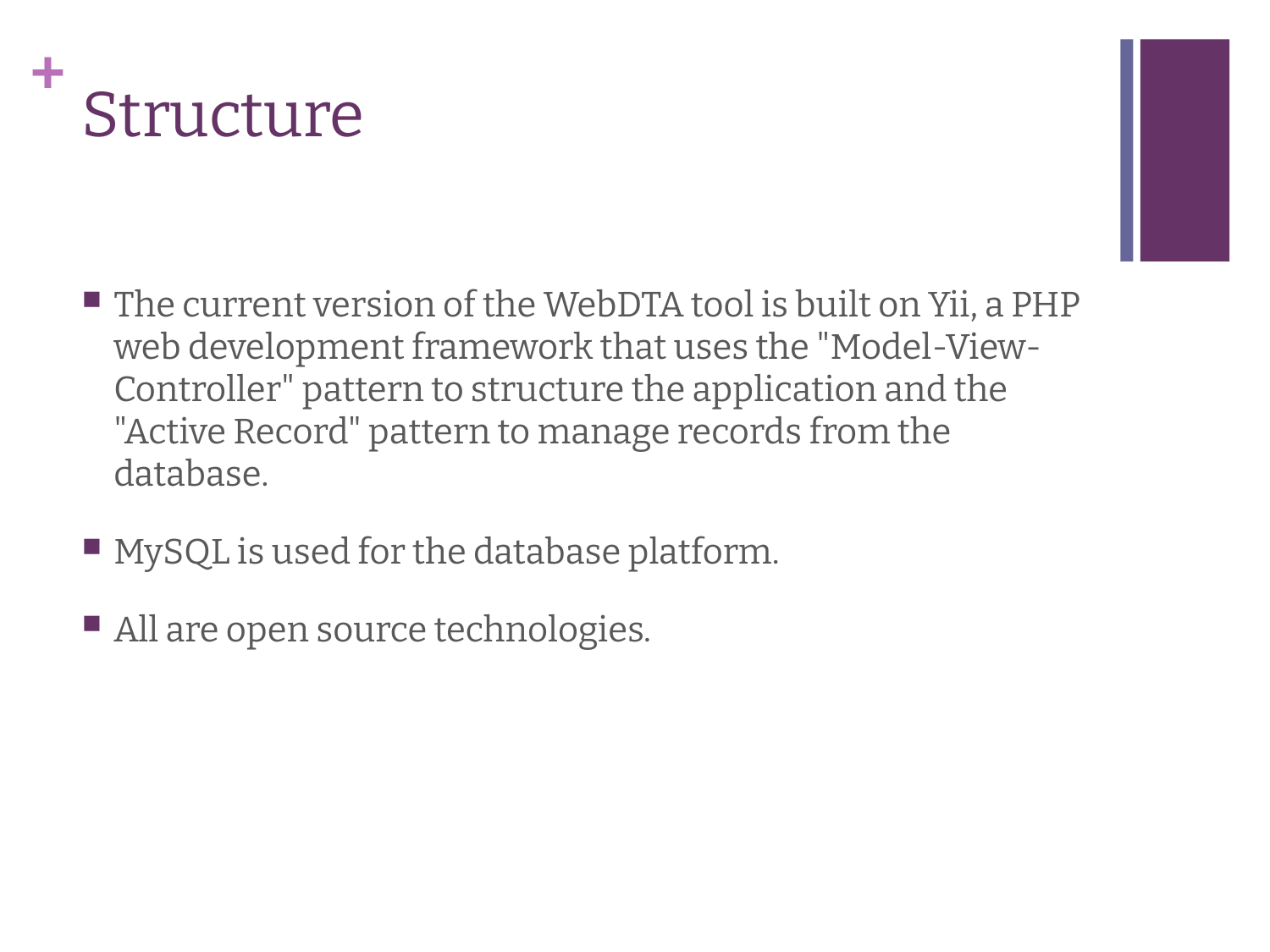

# Structure
The current version of the WebDTA tool is built on Yii, a PHP web development framework that uses the "Model-View-Controller" pattern to structure the application and the "Active Record" pattern to manage records from the database.
MySQL is used for the database platform.
All are open source technologies.